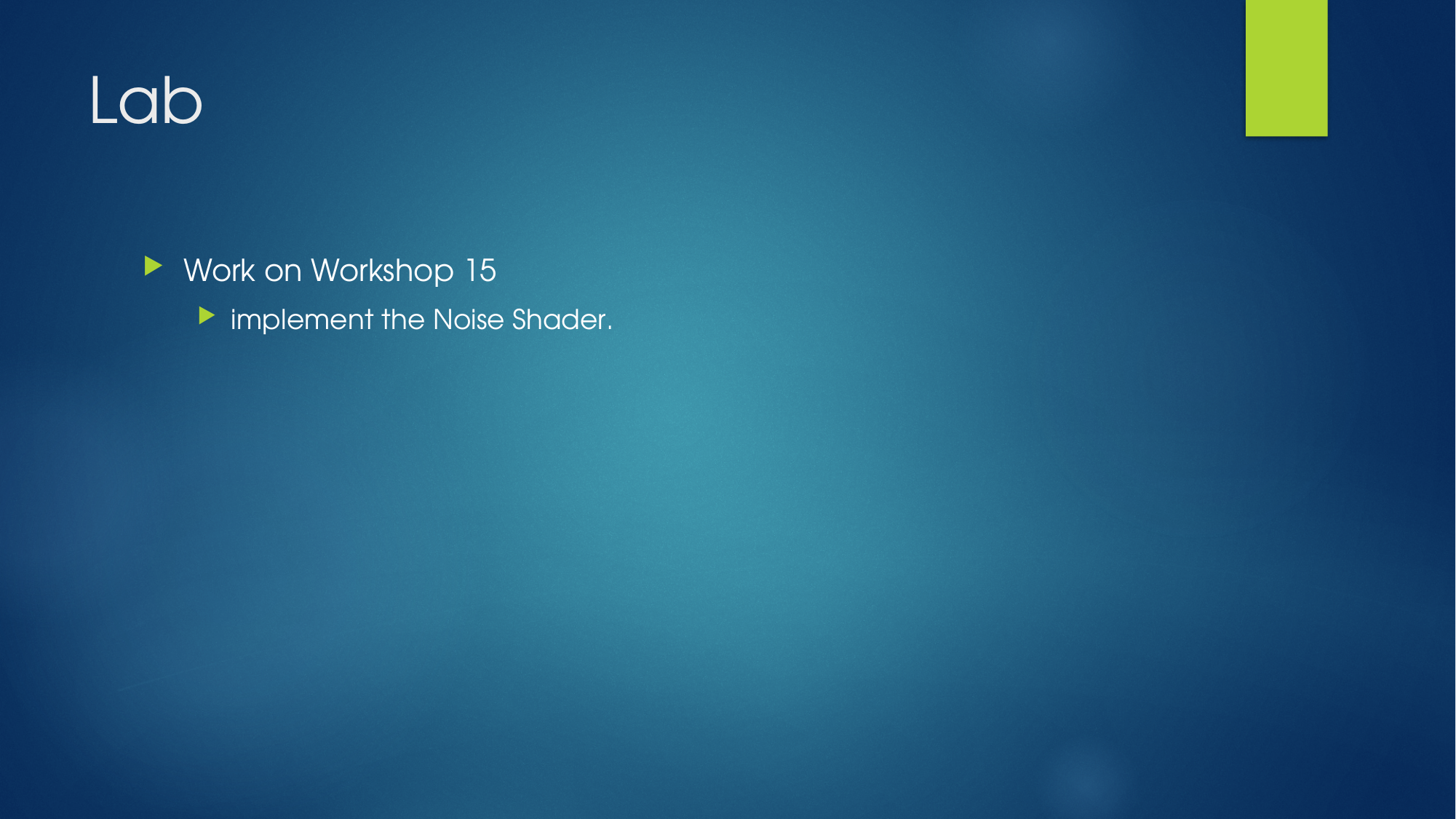

# Lab
Work on Workshop 15
implement the Noise Shader.